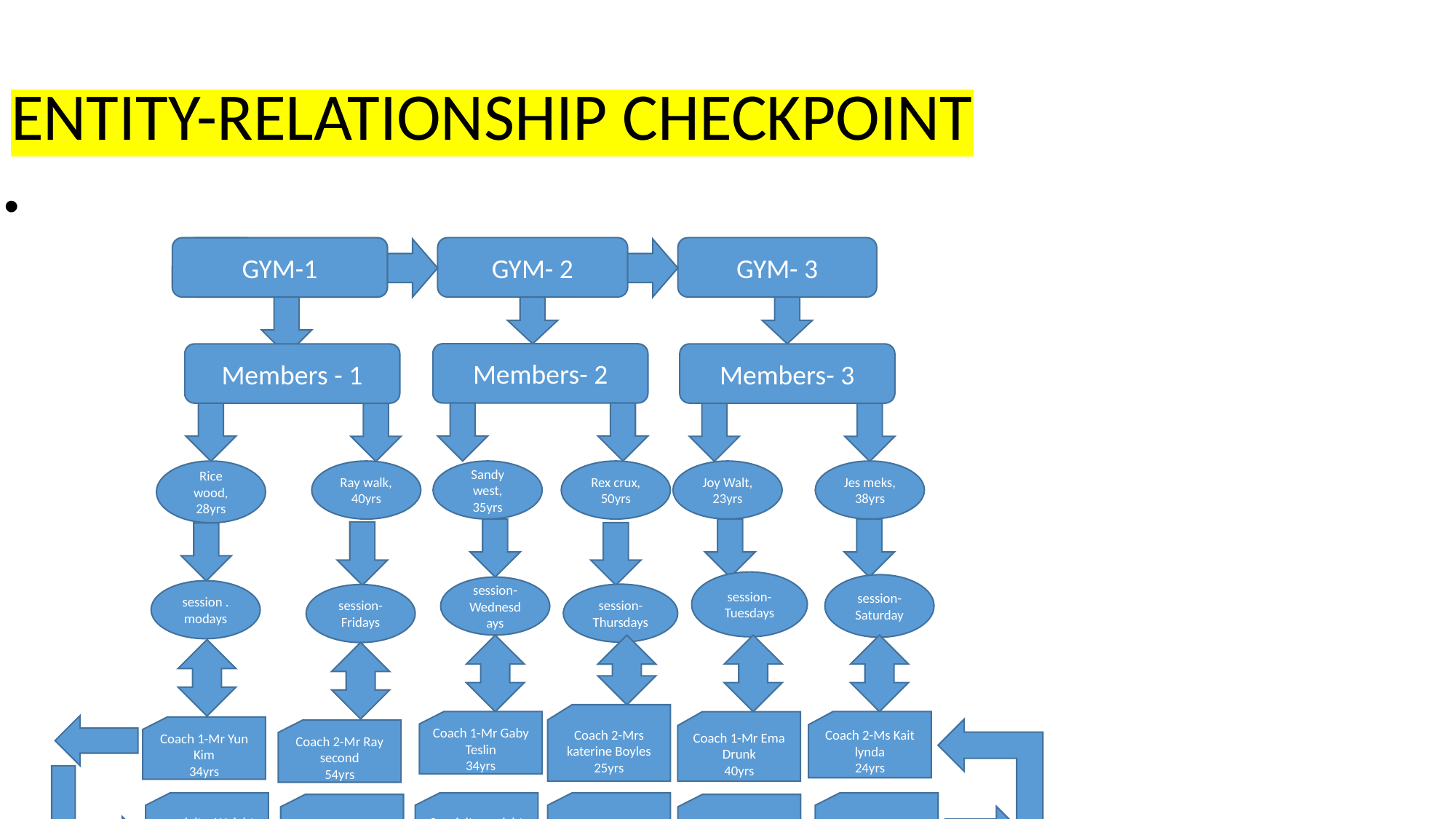

ENTITY-RELATIONSHIP CHECKPOINT

GYM- 2
GYM- 3
GYM-1
GYM-1

Members- 2
Members - 1
Members- 3

Rice wood, 28yrs
Ray walk, 40yrs
Sandy west, 35yrs
Rex crux, 50yrs
Joy Walt, 23yrs
Jes meks, 38yrs

session-Tuesdays
session-Saturday
session-Wednesdays
session .modays
session-Thursdays
session-Fridays

Coach 2-Mrs katerine Boyles
25yrs
Coach 1-Mr Gaby Teslin
34yrs
Coach 2-Ms Kait lynda
24yrs
Coach 1-Mr Ema Drunk
40yrs
Coach 1-Mr Yun Kim
34yrs

Coach 2-Mr Ray second
54yrs

specialty: Weight lifting
Specialty: weight lifting
Specialty: Bowling
Specialty: Bowling

specialty: Bowling
Specialty: Weight-lifting